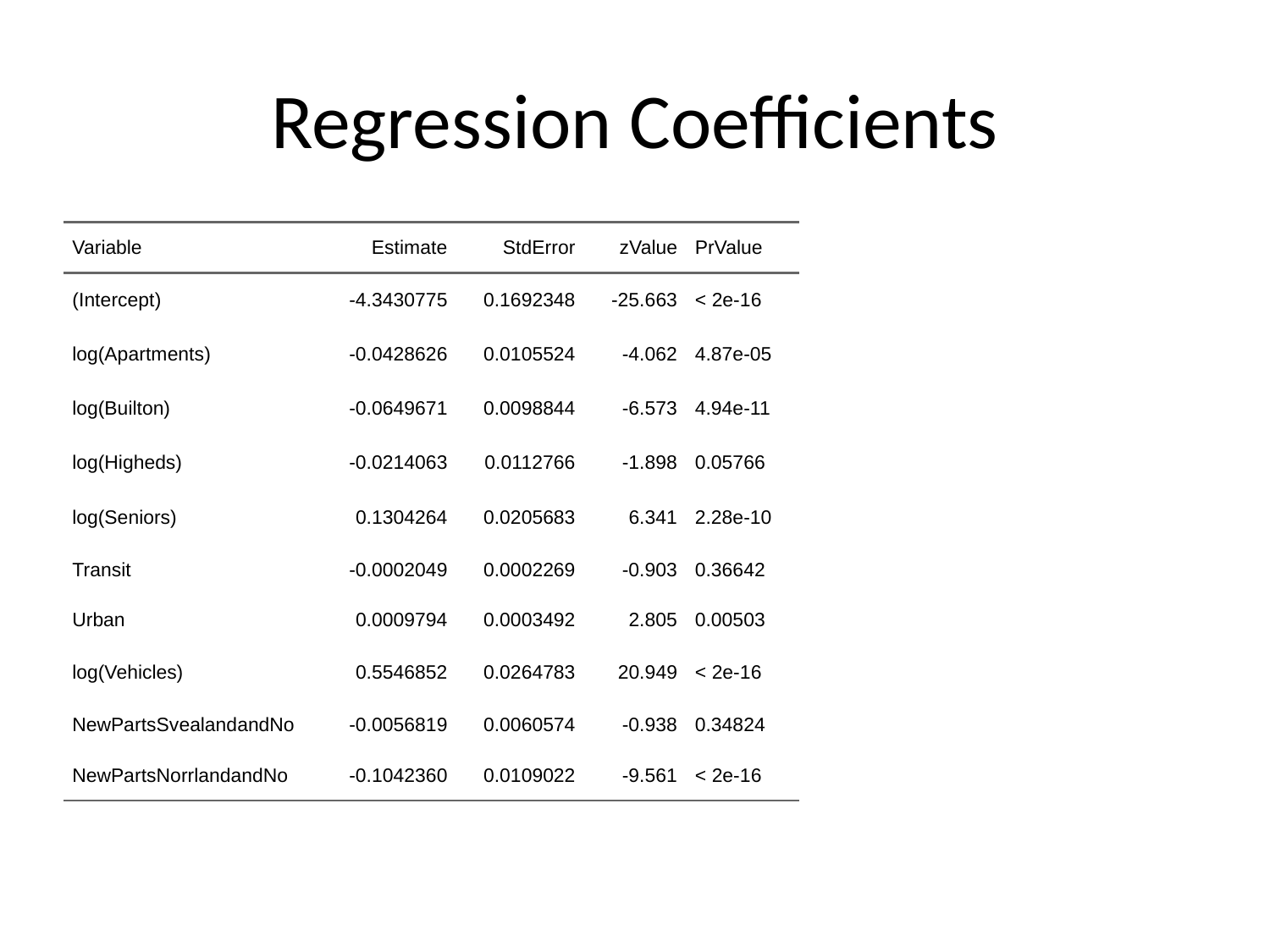

# Regression Coefficients
| Variable | Estimate | StdError | zValue | PrValue |
| --- | --- | --- | --- | --- |
| (Intercept) | -4.3430775 | 0.1692348 | -25.663 | < 2e-16 |
| log(Apartments) | -0.0428626 | 0.0105524 | -4.062 | 4.87e-05 |
| log(Builton) | -0.0649671 | 0.0098844 | -6.573 | 4.94e-11 |
| log(Higheds) | -0.0214063 | 0.0112766 | -1.898 | 0.05766 |
| log(Seniors) | 0.1304264 | 0.0205683 | 6.341 | 2.28e-10 |
| Transit | -0.0002049 | 0.0002269 | -0.903 | 0.36642 |
| Urban | 0.0009794 | 0.0003492 | 2.805 | 0.00503 |
| log(Vehicles) | 0.5546852 | 0.0264783 | 20.949 | < 2e-16 |
| NewPartsSvealandandNo | -0.0056819 | 0.0060574 | -0.938 | 0.34824 |
| NewPartsNorrlandandNo | -0.1042360 | 0.0109022 | -9.561 | < 2e-16 |